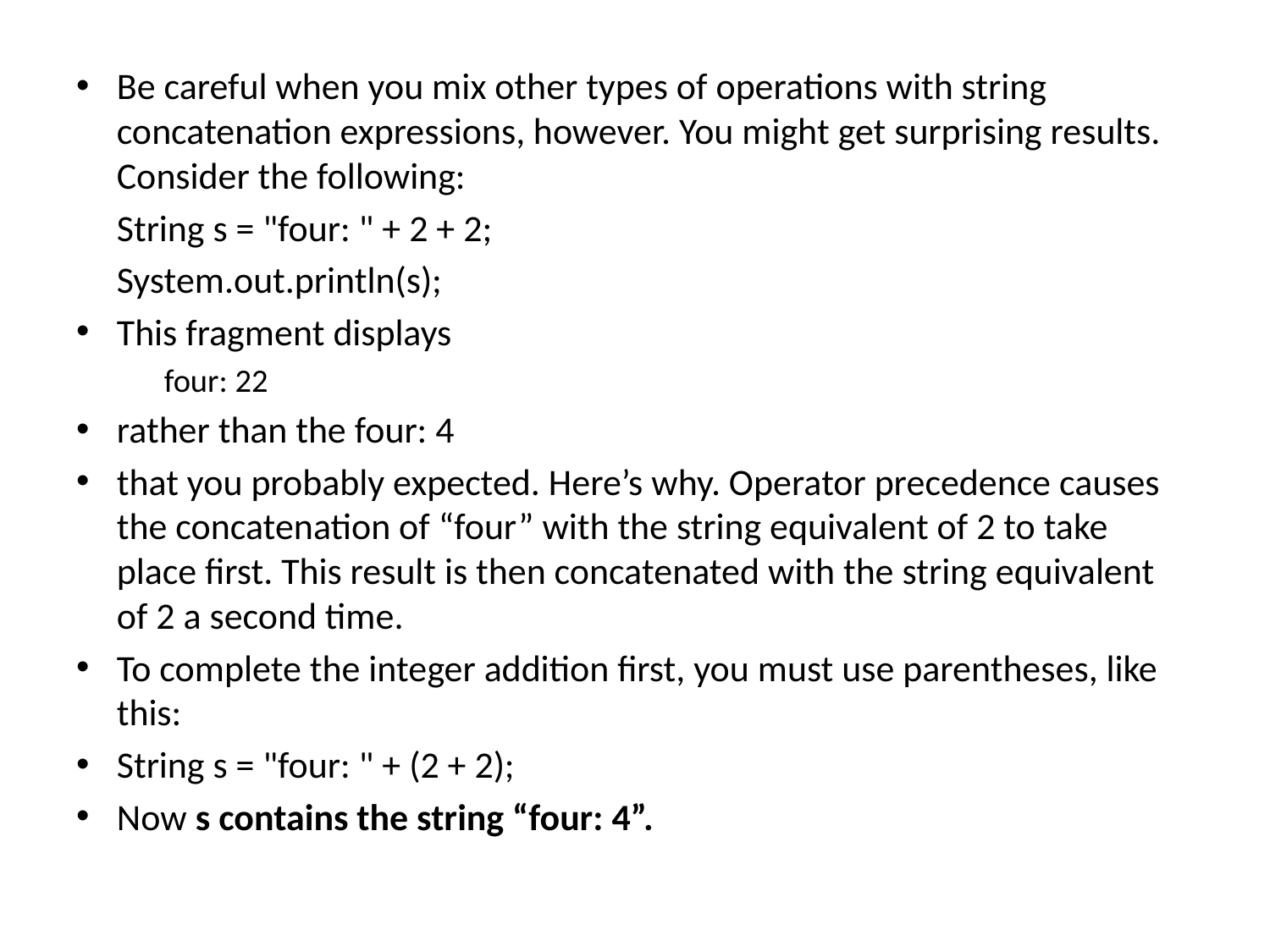

Be careful when you mix other types of operations with string concatenation expressions, however. You might get surprising results. Consider the following:
	String s = "four: " + 2 + 2;
	System.out.println(s);
This fragment displays
	four: 22
rather than the four: 4
that you probably expected. Here’s why. Operator precedence causes the concatenation of “four” with the string equivalent of 2 to take place first. This result is then concatenated with the string equivalent of 2 a second time.
To complete the integer addition first, you must use parentheses, like this:
String s = "four: " + (2 + 2);
Now s contains the string “four: 4”.